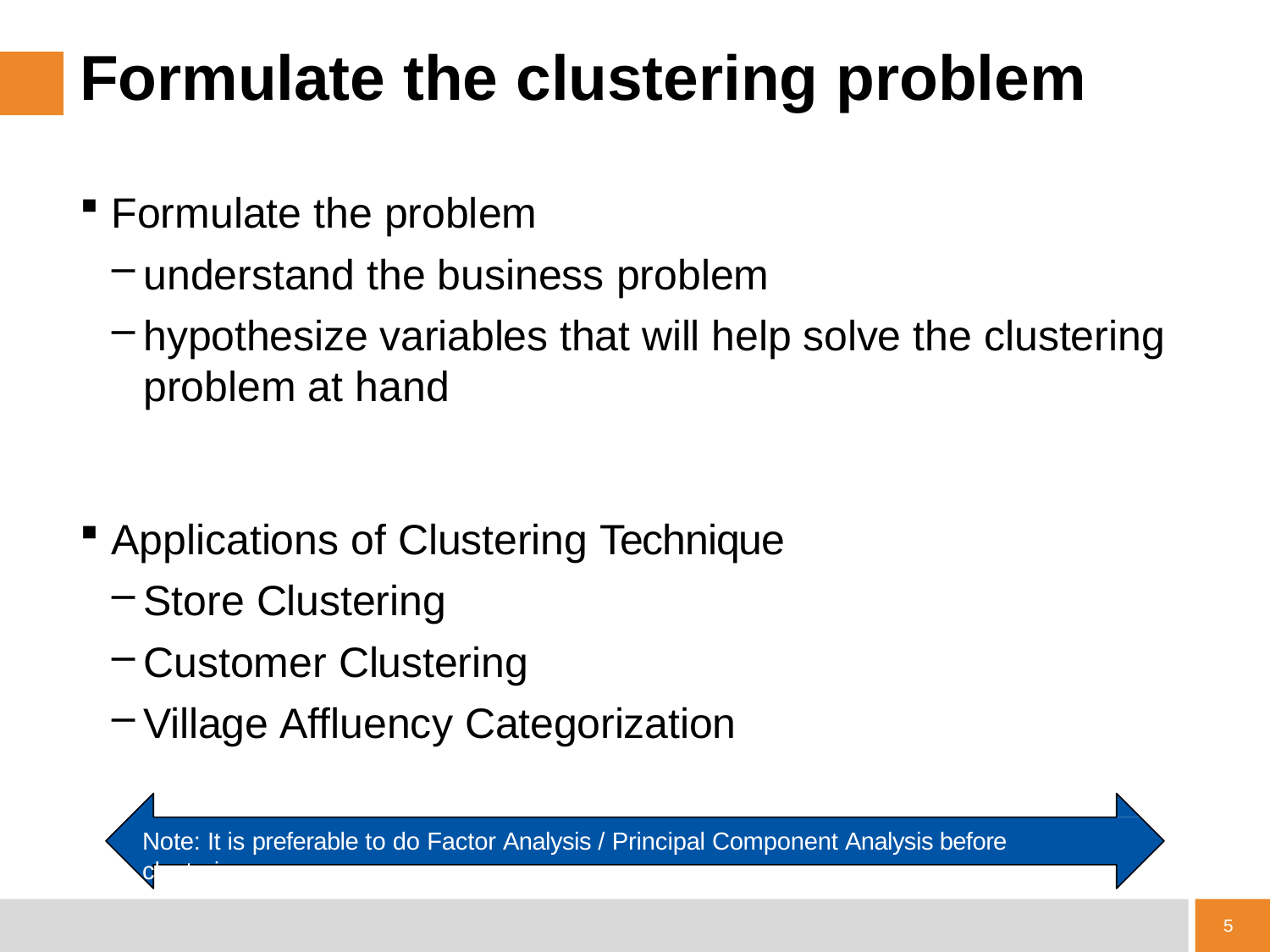

# Formulate the clustering problem
Formulate the problem
understand the business problem
hypothesize variables that will help solve the clustering
problem at hand

Applications of Clustering Technique
Store Clustering
Customer Clustering
Village Affluency Categorization

Note: It is preferable to do Factor Analysis / Principal Component Analysis before clustering

5